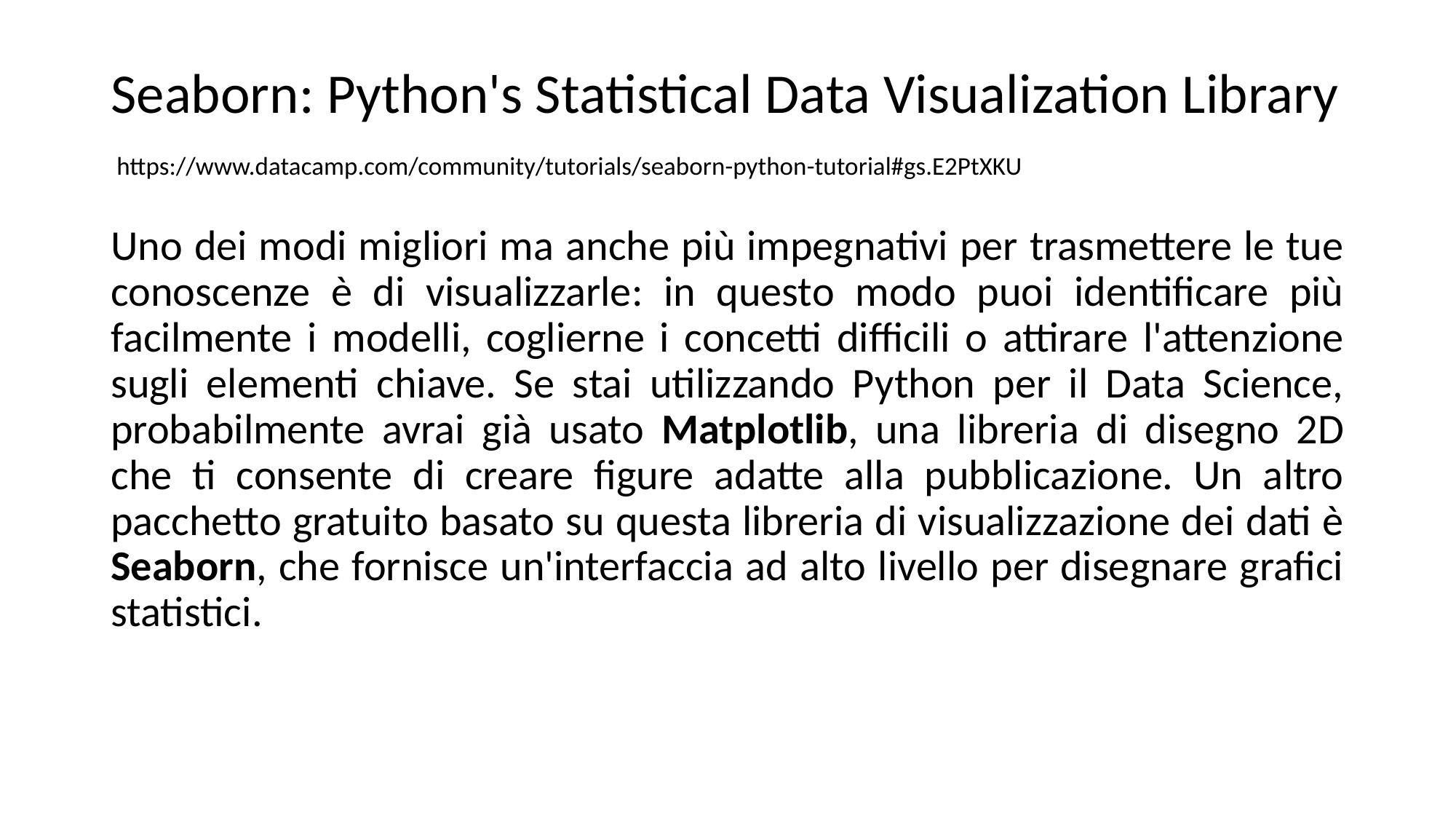

# Seaborn: Python's Statistical Data Visualization Library https://www.datacamp.com/community/tutorials/seaborn-python-tutorial#gs.E2PtXKU
Uno dei modi migliori ma anche più impegnativi per trasmettere le tue conoscenze è di visualizzarle: in questo modo puoi identificare più facilmente i modelli, coglierne i concetti difficili o attirare l'attenzione sugli elementi chiave. Se stai utilizzando Python per il Data Science, probabilmente avrai già usato Matplotlib, una libreria di disegno 2D che ti consente di creare figure adatte alla pubblicazione. Un altro pacchetto gratuito basato su questa libreria di visualizzazione dei dati è Seaborn, che fornisce un'interfaccia ad alto livello per disegnare grafici statistici.